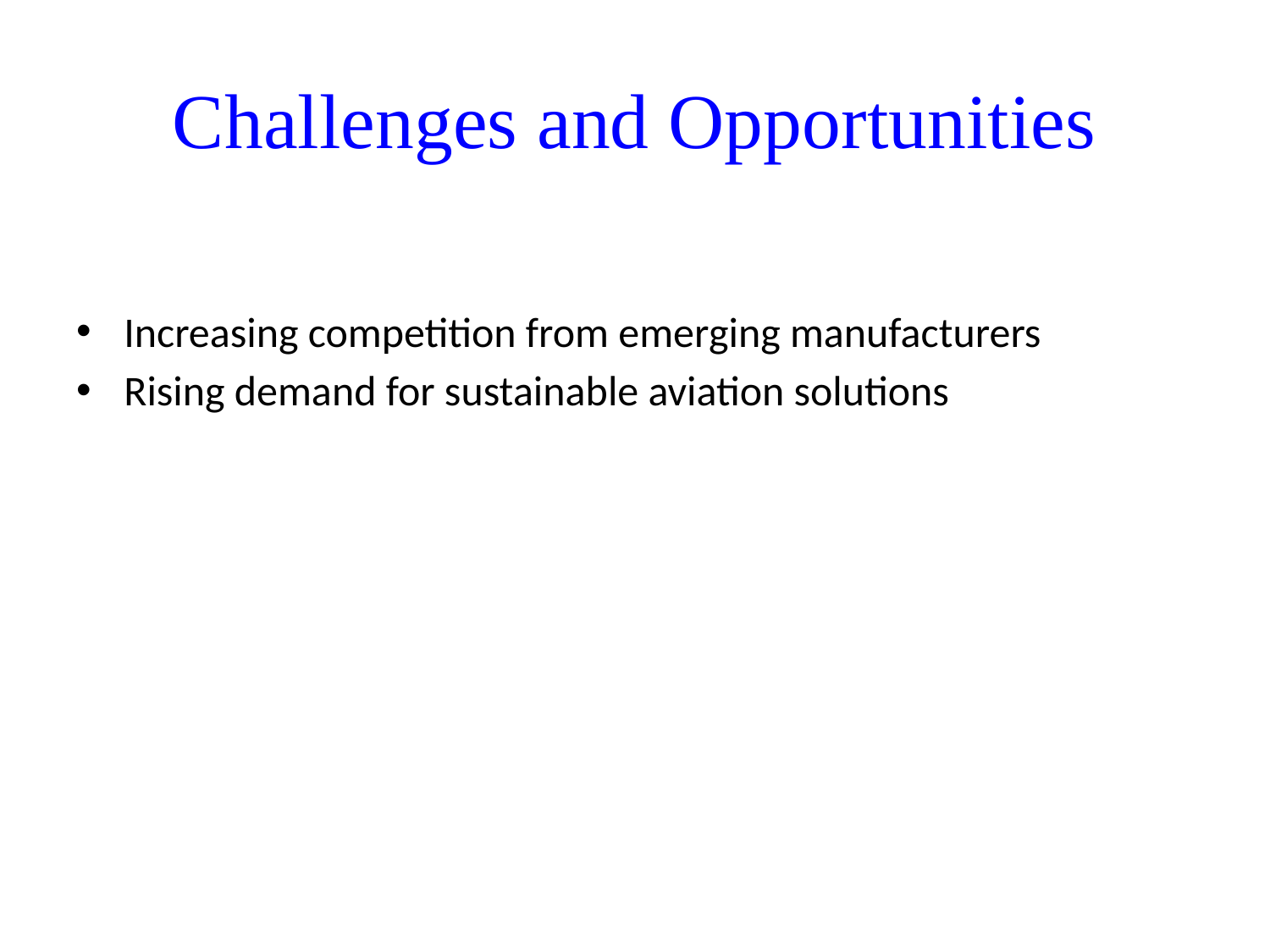

# Challenges and Opportunities

Increasing competition from emerging manufacturers
Rising demand for sustainable aviation solutions